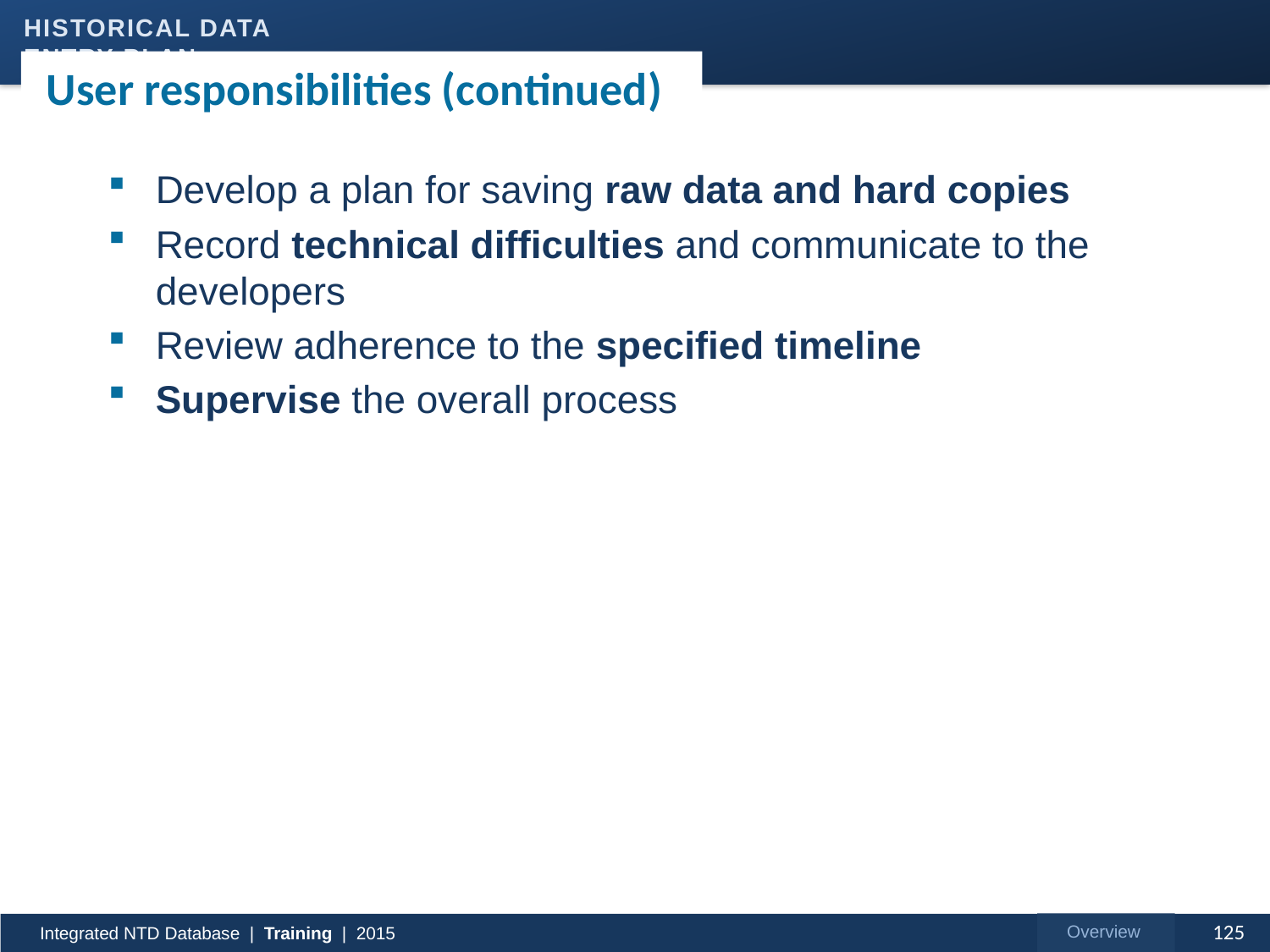

Historical data entry plan
# User responsibilities (continued)
Develop a plan for saving raw data and hard copies
Record technical difficulties and communicate to the developers
Review adherence to the specified timeline
Supervise the overall process